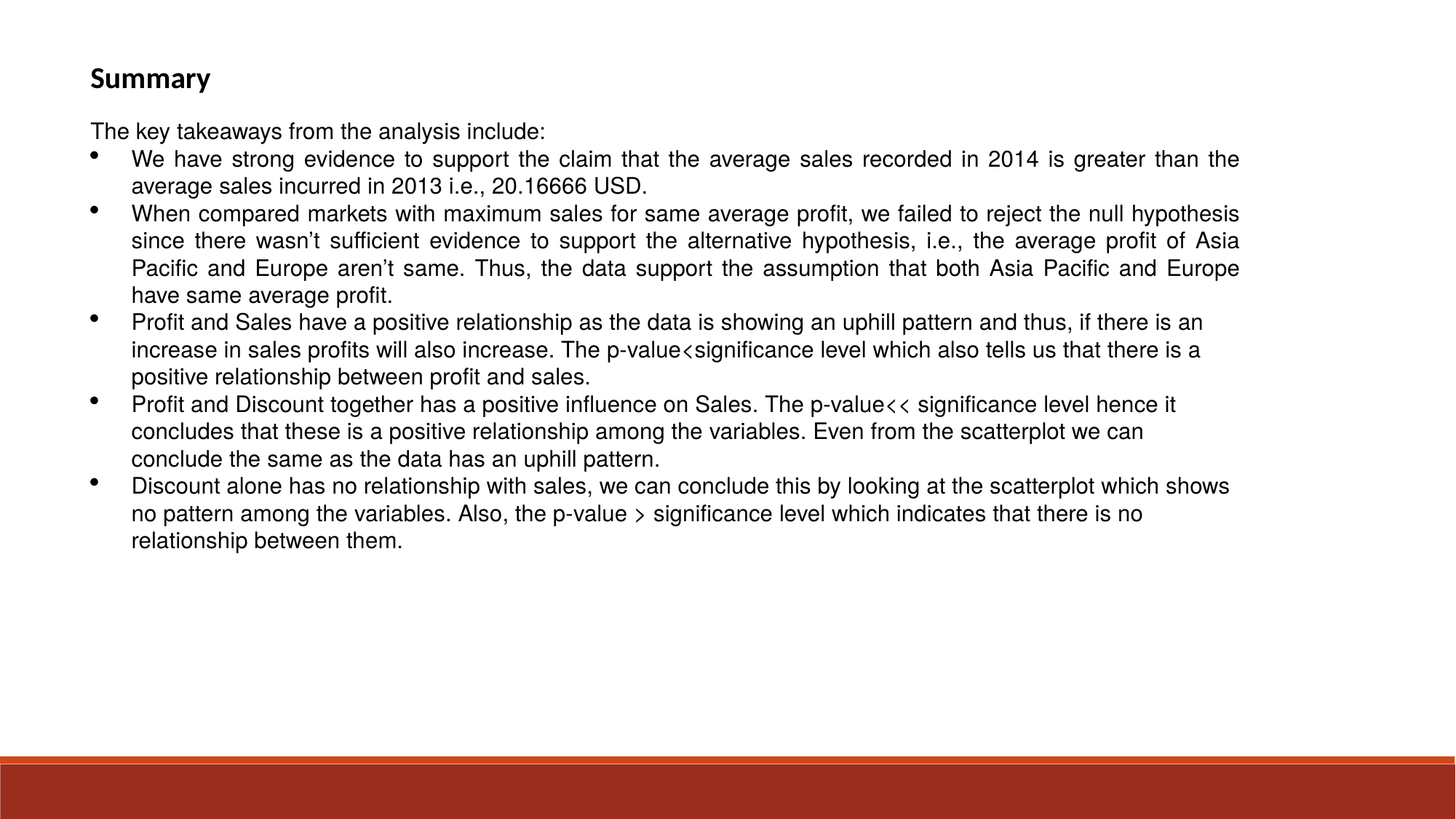

Summary
The key takeaways from the analysis include:
We have strong evidence to support the claim that the average sales recorded in 2014 is greater than the average sales incurred in 2013 i.e., 20.16666 USD.
When compared markets with maximum sales for same average profit, we failed to reject the null hypothesis since there wasn’t sufficient evidence to support the alternative hypothesis, i.e., the average profit of Asia Pacific and Europe aren’t same. Thus, the data support the assumption that both Asia Pacific and Europe have same average profit.
Profit and Sales have a positive relationship as the data is showing an uphill pattern and thus, if there is an increase in sales profits will also increase. The p-value<significance level which also tells us that there is a positive relationship between profit and sales.
Profit and Discount together has a positive influence on Sales. The p-value<< significance level hence it concludes that these is a positive relationship among the variables. Even from the scatterplot we can conclude the same as the data has an uphill pattern.
Discount alone has no relationship with sales, we can conclude this by looking at the scatterplot which shows no pattern among the variables. Also, the p-value > significance level which indicates that there is no relationship between them.